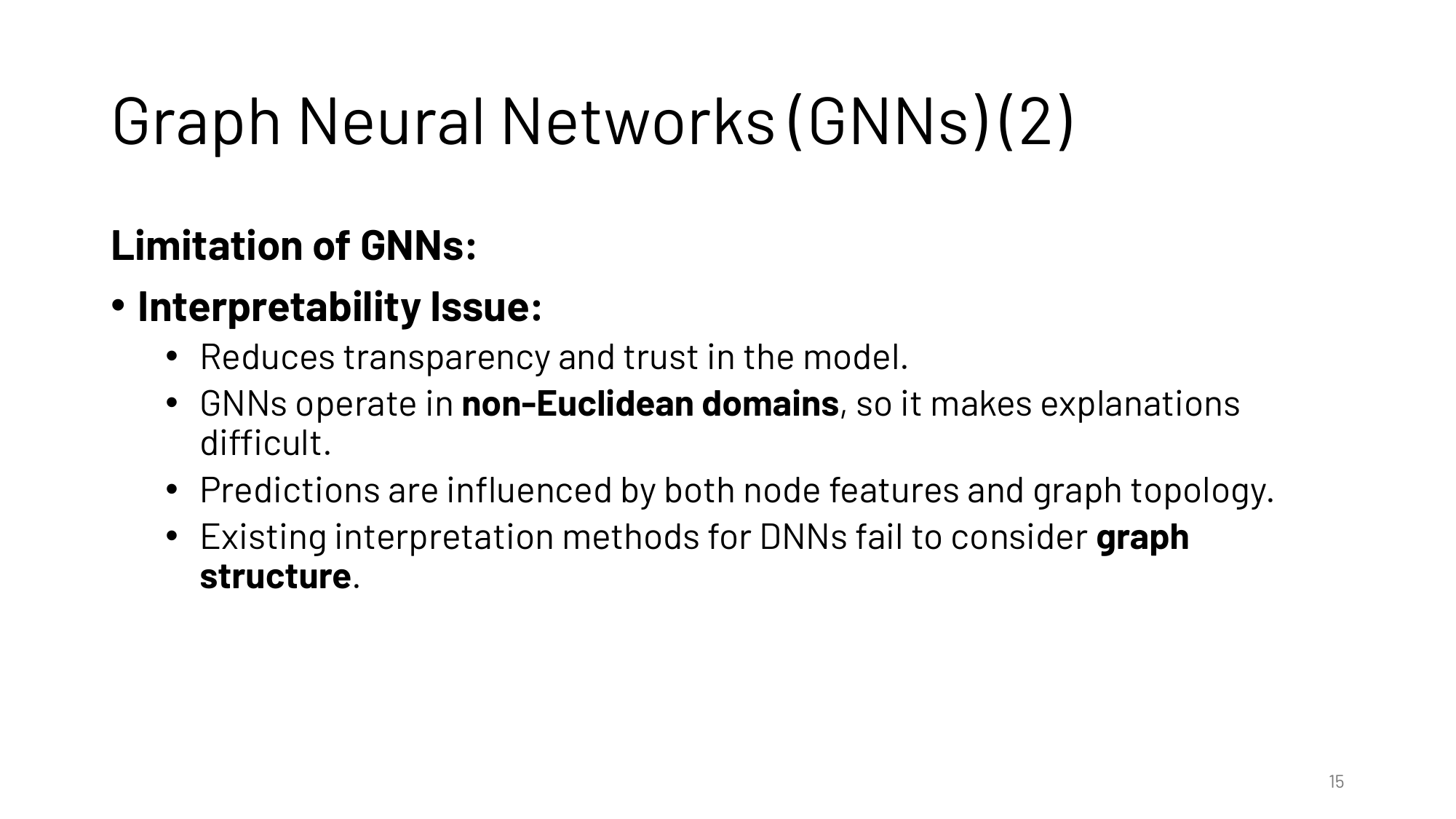

# Graph Neural Networks (GNNs) (2)
Limitation of GNNs:
Interpretability Issue:
Reduces transparency and trust in the model.
GNNs operate in non-Euclidean domains, so it makes explanations difficult.
Predictions are influenced by both node features and graph topology.
Existing interpretation methods for DNNs fail to consider graph structure.

15